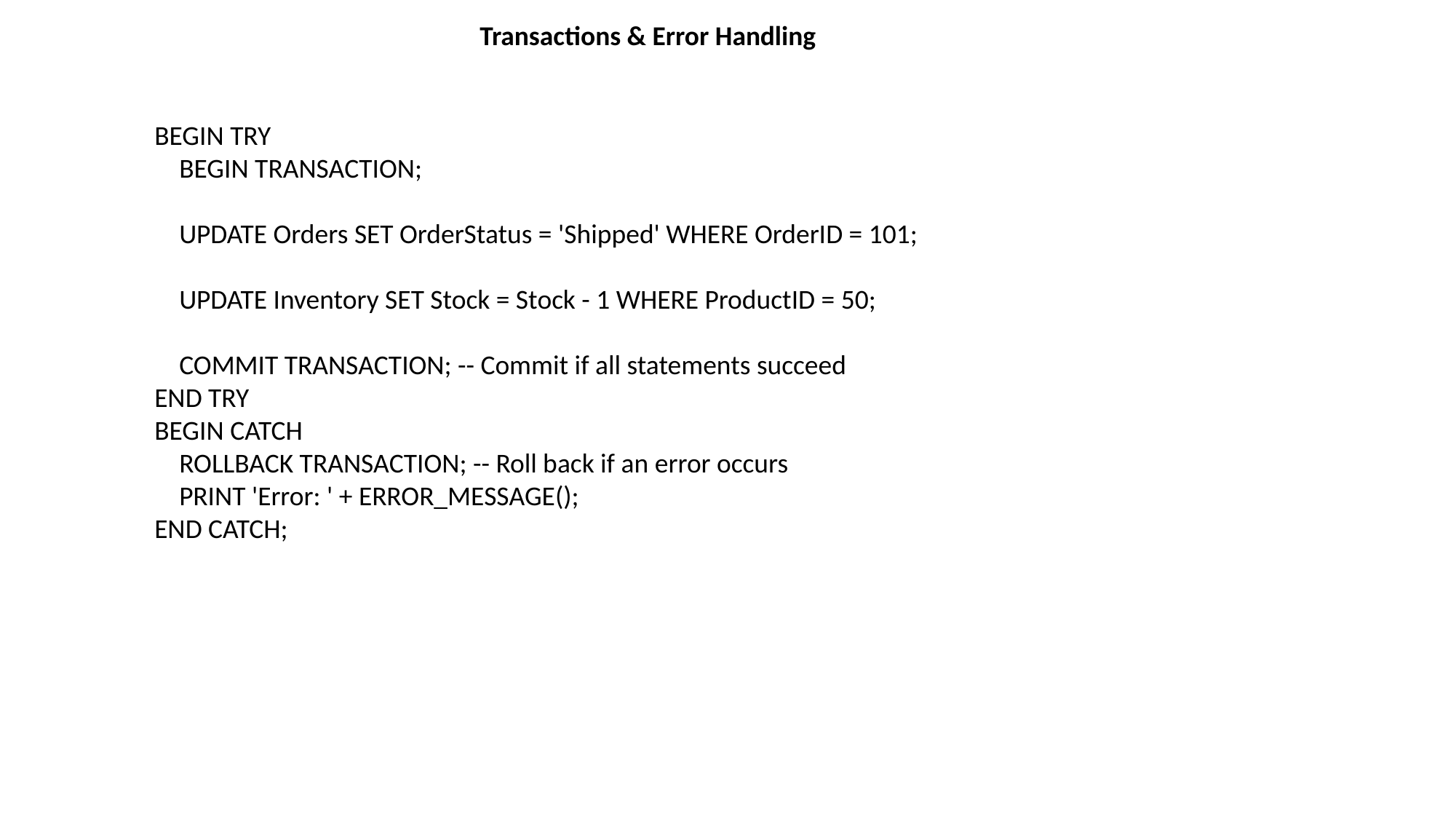

Transactions & Error Handling
BEGIN TRY
    BEGIN TRANSACTION;

    UPDATE Orders SET OrderStatus = 'Shipped' WHERE OrderID = 101;

    UPDATE Inventory SET Stock = Stock - 1 WHERE ProductID = 50;

    COMMIT TRANSACTION; -- Commit if all statements succeed
END TRY
BEGIN CATCH
    ROLLBACK TRANSACTION; -- Roll back if an error occurs
    PRINT 'Error: ' + ERROR_MESSAGE();
END CATCH;